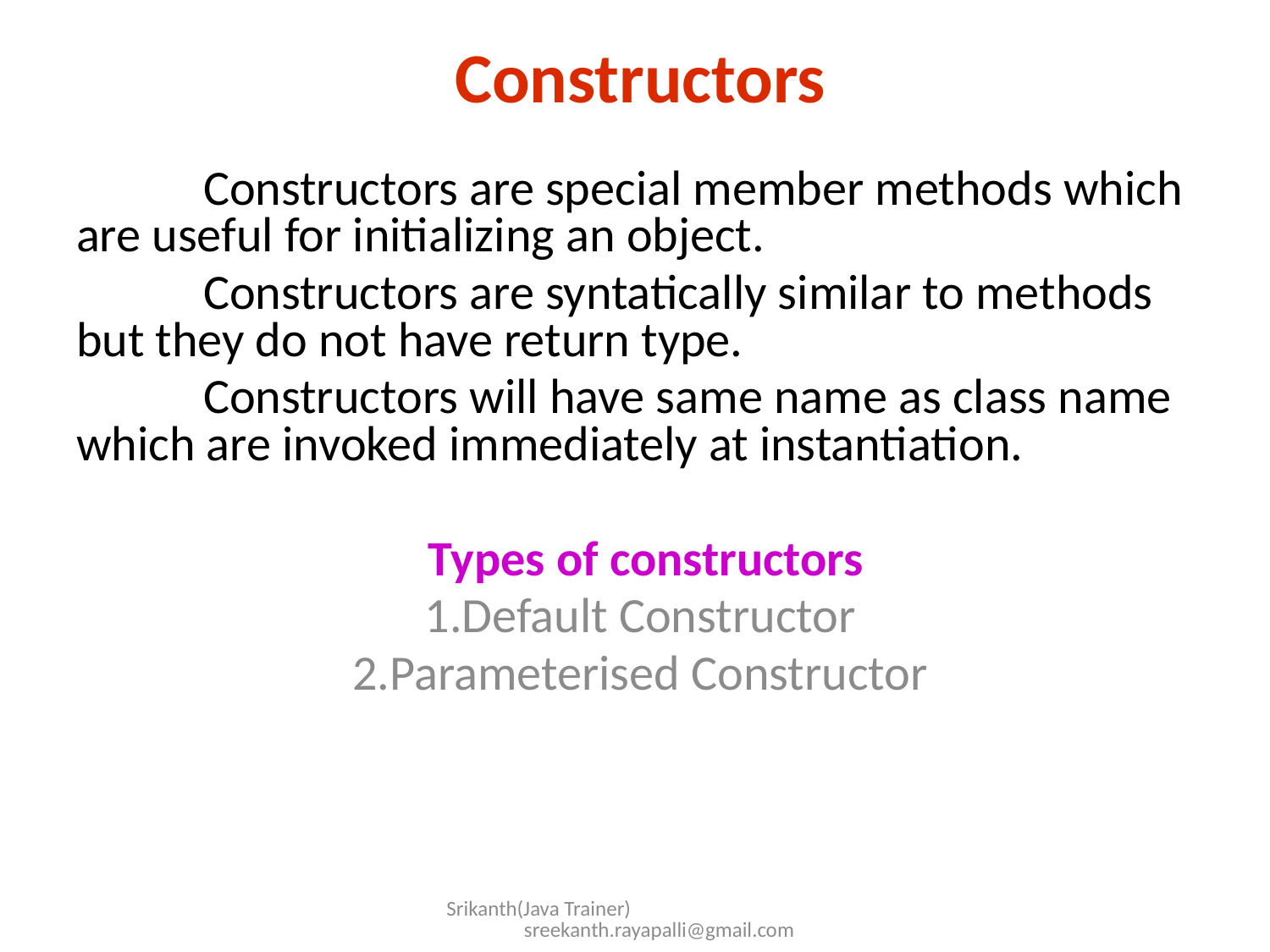

Constructors

	Constructors are special member methods which are useful for initializing an object.
	Constructors are syntatically similar to methods but they do not have return type.
	Constructors will have same name as class name which are invoked immediately at instantiation.

 Types of constructors
1.Default Constructor
2.Parameterised Constructor
Srikanth(Java Trainer)                                                       sreekanth.rayapalli@gmail.com